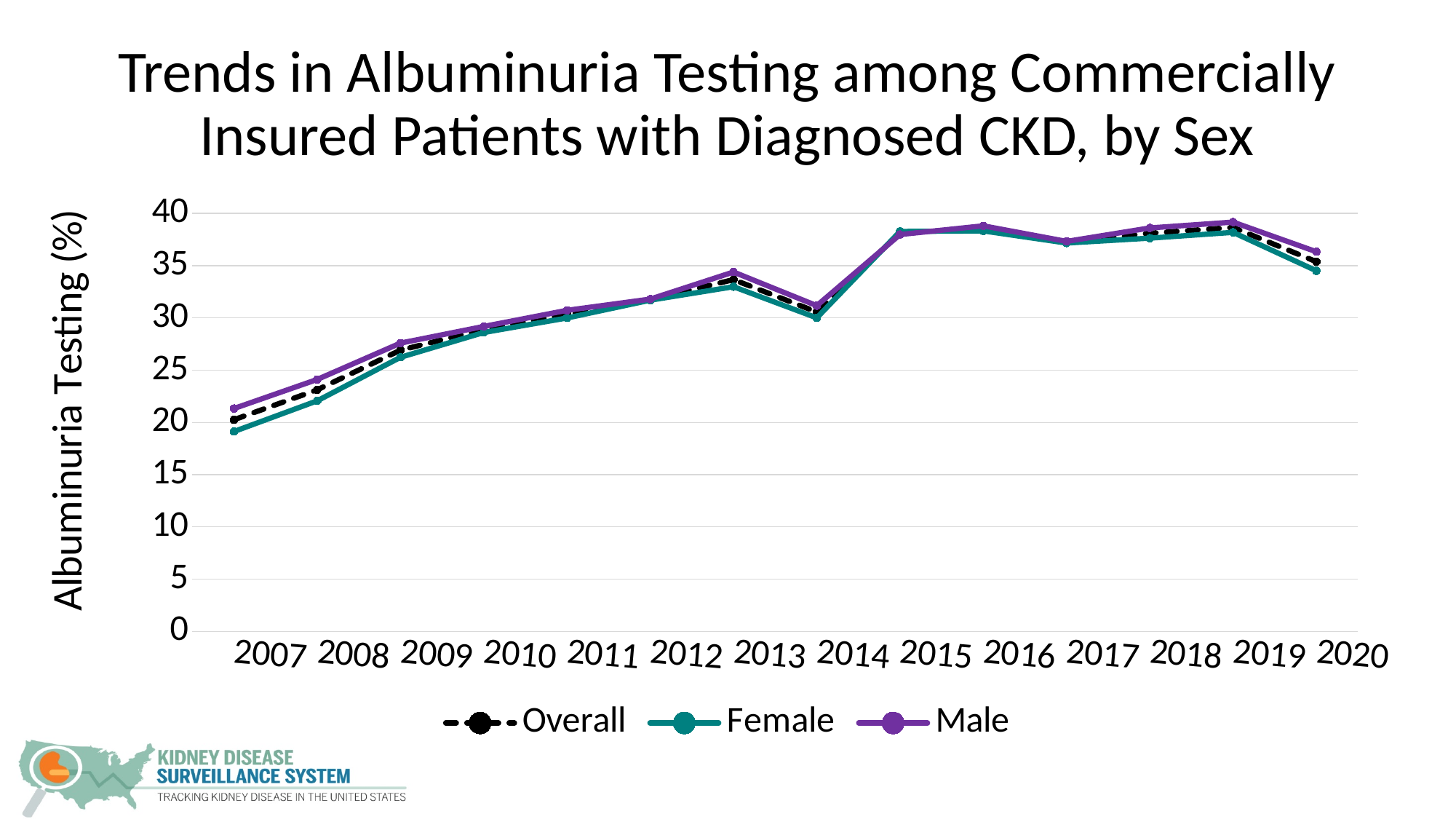

# Trends in Albuminuria Testing among Commercially Insured Patients with Diagnosed CKD, by Sex

### Chart

| Category | Overall | Female | Male |
|---|---|---|---|
| 2007 | 20.257911452952207 | 19.12930831435974 | 21.330994326664676 |
| 2008 | 23.12048522290329 | 22.06638151132332 | 24.11400712544534 |
| 2009 | 26.918581012400892 | 26.23437820118828 | 27.592293726043977 |
| 2010 | 28.891364196189233 | 28.605099635740306 | 29.185961043733922 |
| 2011 | 30.35051607239031 | 29.997711081228005 | 30.726222939930835 |
| 2012 | 31.74711793354294 | 31.697239536954587 | 31.800987369365902 |
| 2013 | 33.663992804626794 | 32.988423523722204 | 34.39297246170405 |
| 2014 | 30.56856506660532 | 30.00745599705111 | 31.171860925959287 |
| 2015 | 38.13474244534892 | 38.27388625203973 | 37.98265260414546 |
| 2016 | 38.55807665177522 | 38.32569607854175 | 38.81194573252481 |
| 2017 | 37.24235755035783 | 37.16629116966688 | 37.32406335742556 |
| 2018 | 38.10352500154722 | 37.634871823940365 | 38.611062513236526 |
| 2019 | 38.66131428951629 | 38.18882055292877 | 39.17293483923453 |
| 2020 | 35.381687460351024 | 34.51385976621796 | 36.3367104624558 |